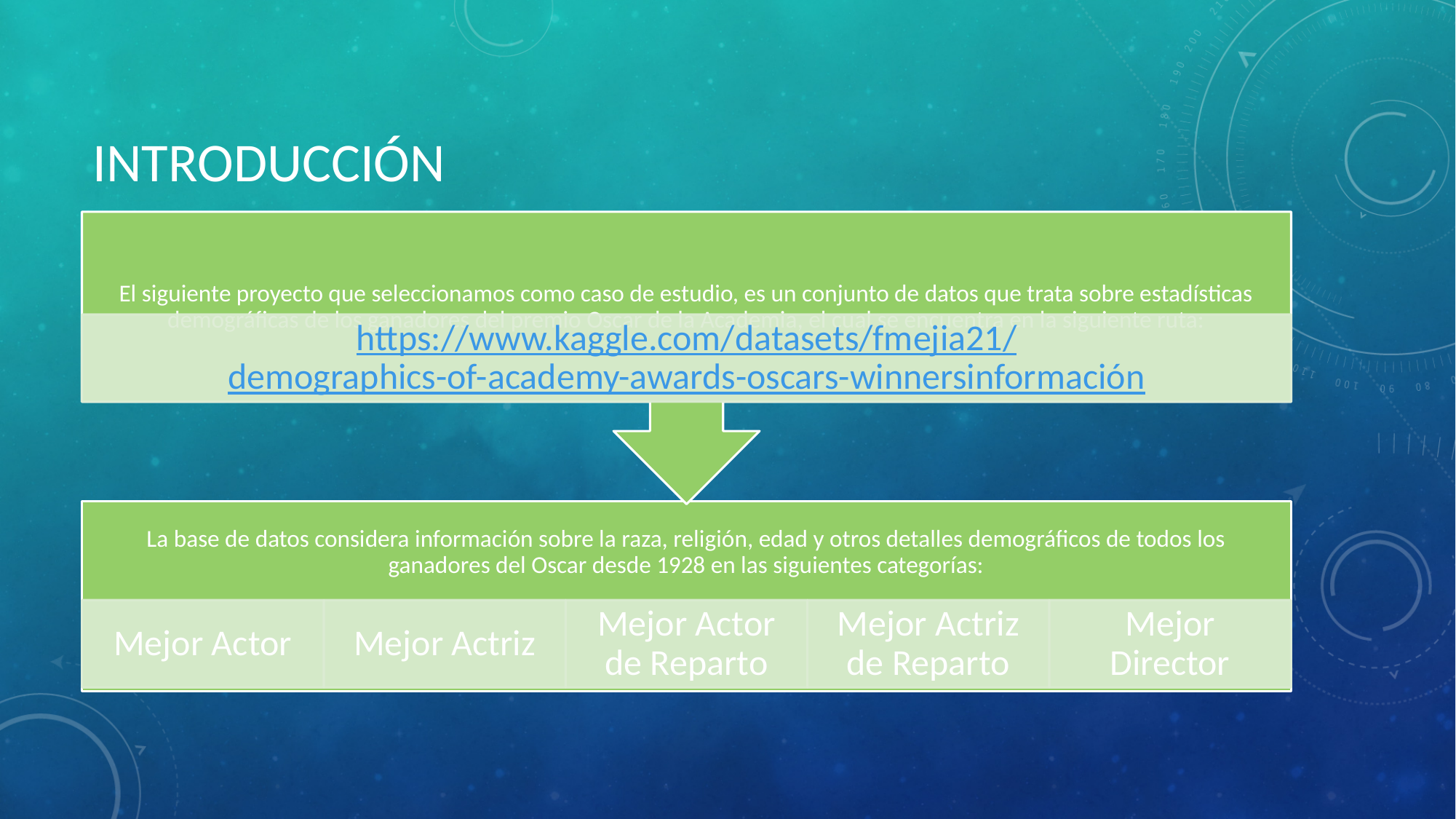

# introducción
La base de datos considera información sobre la raza, religión, edad y otros detalles demográficos de todos los ganadores del Oscar desde 1928 en las siguientes categorías:
Mejor Actor
Mejor Actriz
Mejor Actor de Reparto
Mejor Actriz de Reparto
Mejor Director
El siguiente proyecto que seleccionamos como caso de estudio, es un conjunto de datos que trata sobre estadísticas demográficas de los ganadores del premio Oscar de la Academia, el cual se encuentra en la siguiente ruta:
https://www.kaggle.com/datasets/fmejia21/demographics-of-academy-awards-oscars-winnersinformación